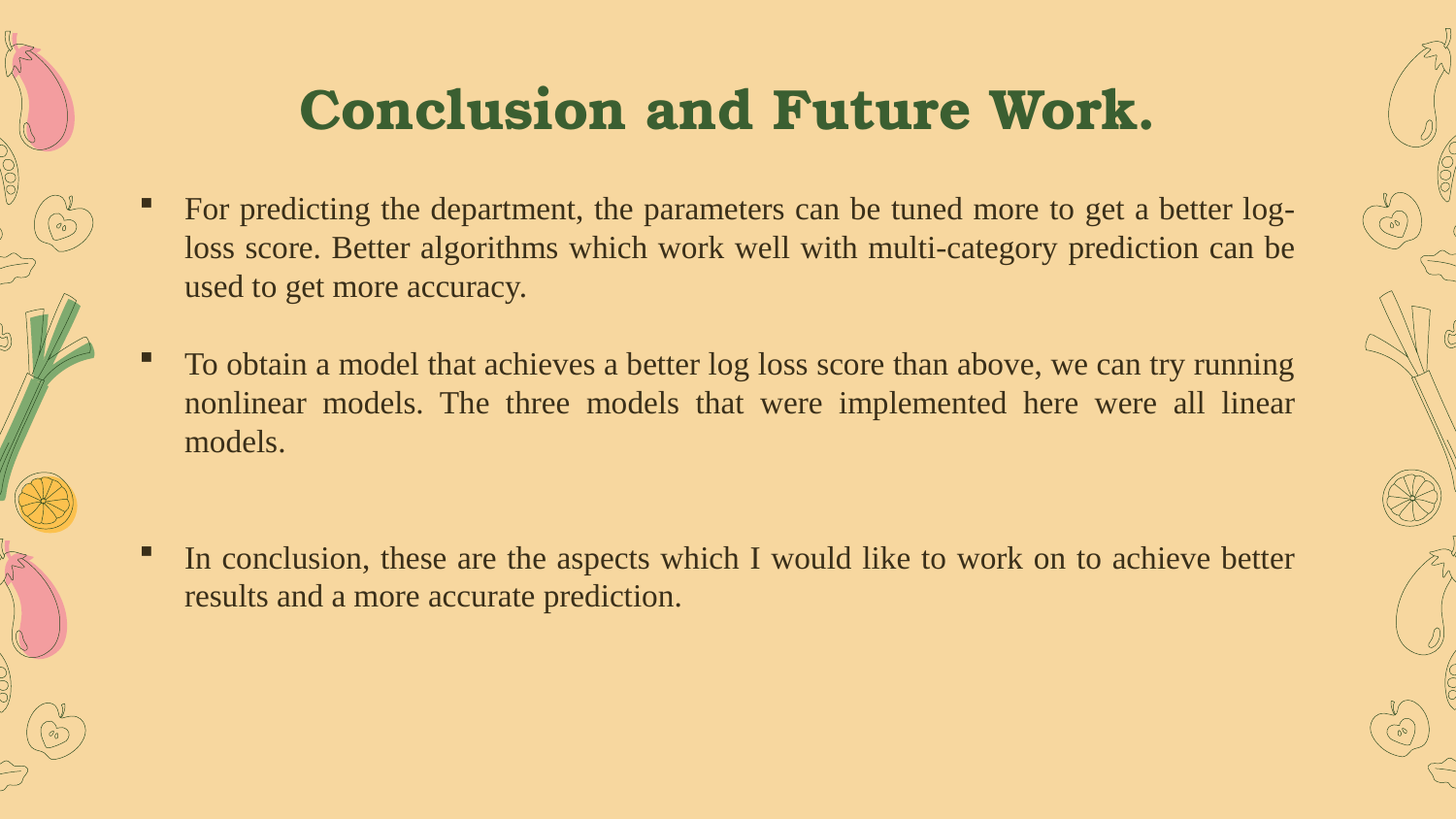

# Conclusion and Future Work.
For predicting the department, the parameters can be tuned more to get a better log-loss score. Better algorithms which work well with multi-category prediction can be used to get more accuracy.

To obtain a model that achieves a better log loss score than above, we can try running nonlinear models. The three models that were implemented here were all linear models.

In conclusion, these are the aspects which I would like to work on to achieve better results and a more accurate prediction.